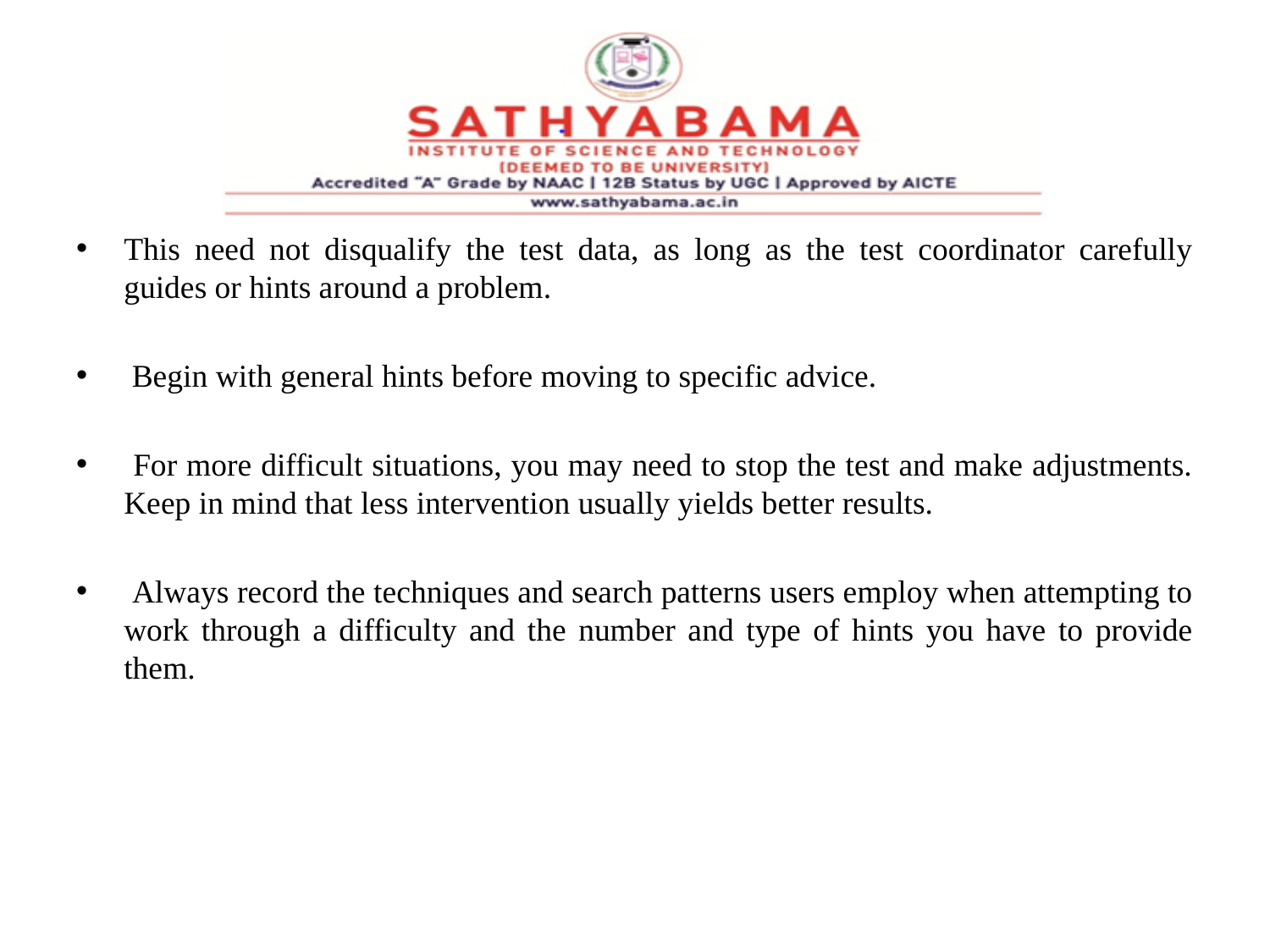

#
This need not disqualify the test data, as long as the test coordinator carefully guides or hints around a problem.

 Begin with general hints before moving to specific advice.

 For more difficult situations, you may need to stop the test and make adjustments. Keep in mind that less intervention usually yields better results.

 Always record the techniques and search patterns users employ when attempting to work through a difficulty and the number and type of hints you have to provide them.